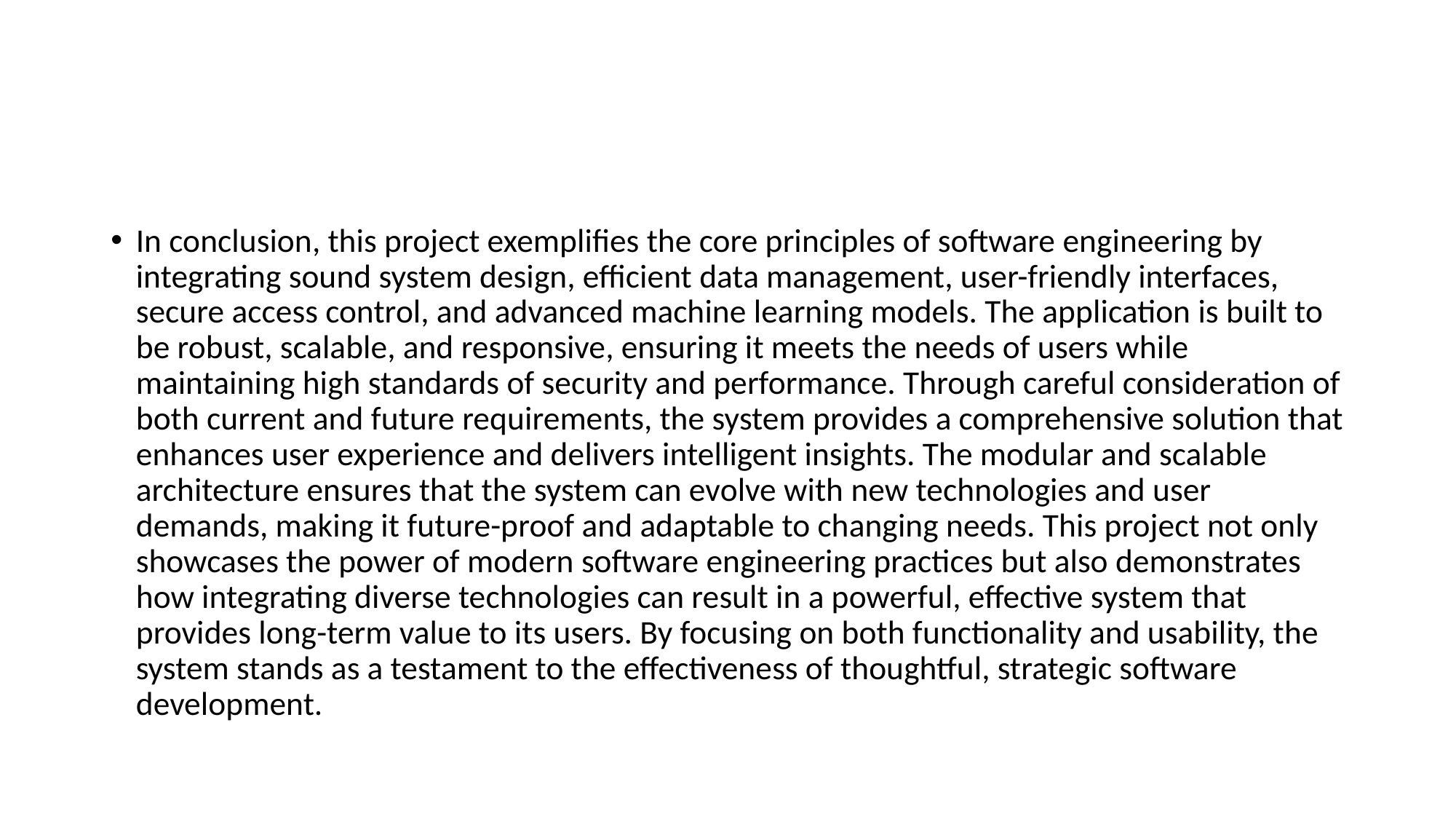

#
In conclusion, this project exemplifies the core principles of software engineering by integrating sound system design, efficient data management, user-friendly interfaces, secure access control, and advanced machine learning models. The application is built to be robust, scalable, and responsive, ensuring it meets the needs of users while maintaining high standards of security and performance. Through careful consideration of both current and future requirements, the system provides a comprehensive solution that enhances user experience and delivers intelligent insights. The modular and scalable architecture ensures that the system can evolve with new technologies and user demands, making it future-proof and adaptable to changing needs. This project not only showcases the power of modern software engineering practices but also demonstrates how integrating diverse technologies can result in a powerful, effective system that provides long-term value to its users. By focusing on both functionality and usability, the system stands as a testament to the effectiveness of thoughtful, strategic software development.